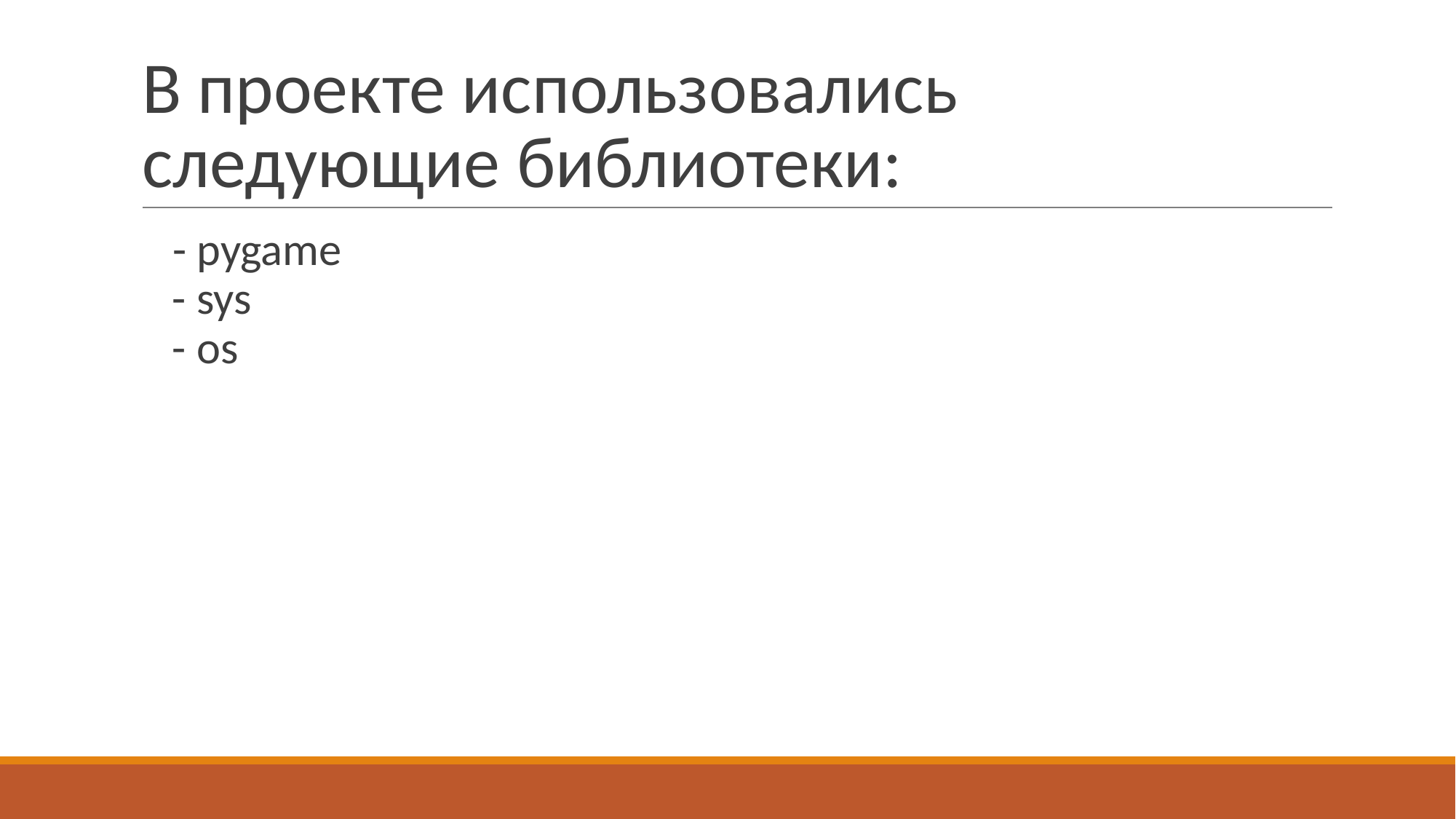

# В проекте использовались следующие библиотеки:
    - pygame
    - sys
    - os